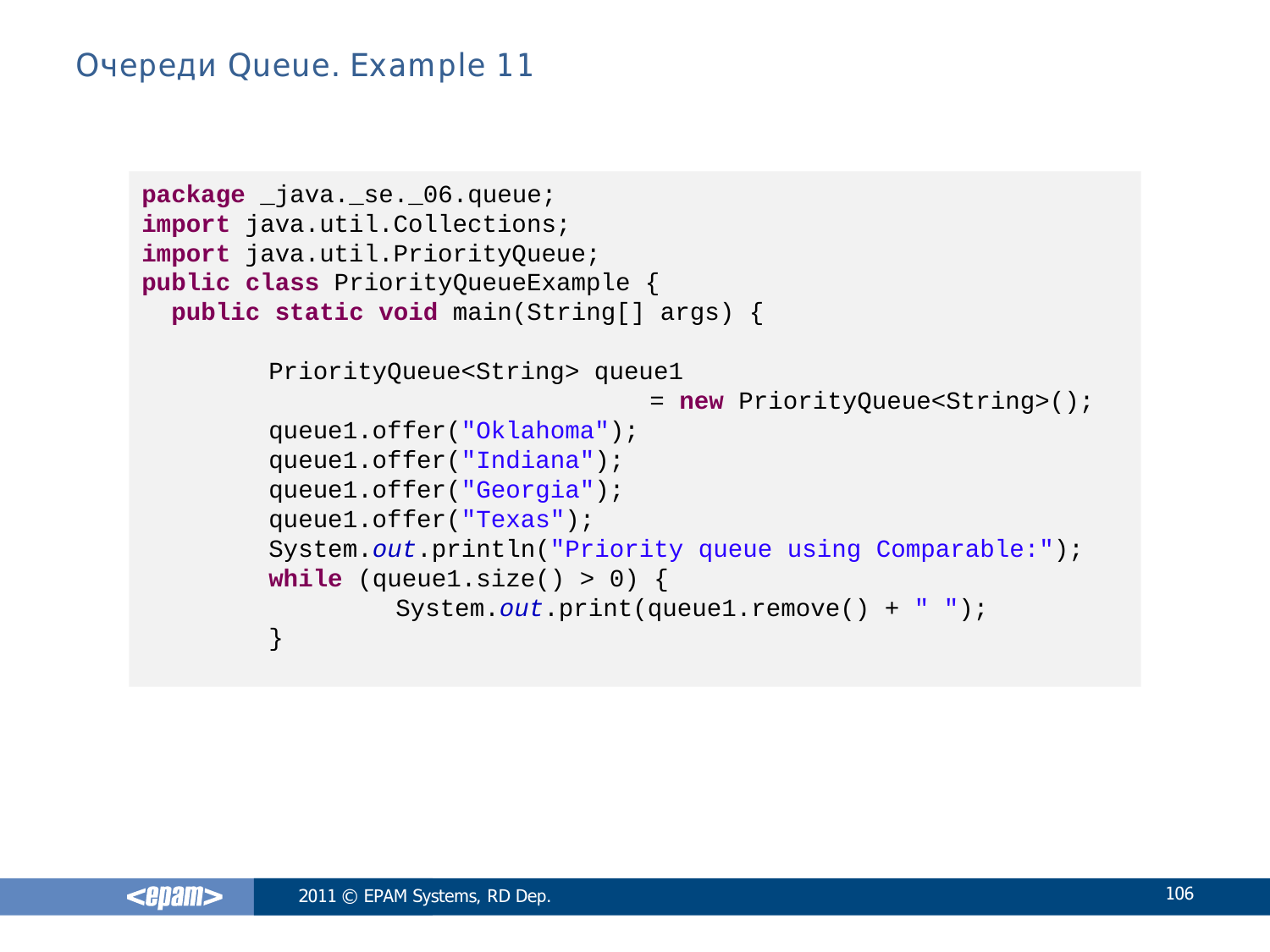

# Очереди Queue. Example 11
package _java._se._06.queue;
import java.util.Collections;
import java.util.PriorityQueue;
public class PriorityQueueExample {
  public static void main(String[] args) {

	PriorityQueue<String> queue1
				= new PriorityQueue<String>();
	queue1.offer("Oklahoma");
	queue1.offer("Indiana");
	queue1.offer("Georgia");
	queue1.offer("Texas");
	System.out.println("Priority queue using Comparable:");
	while (queue1.size() > 0) {
		System.out.print(queue1.remove() + " ");
	}

106
2011 © EPAM Systems, RD Dep.